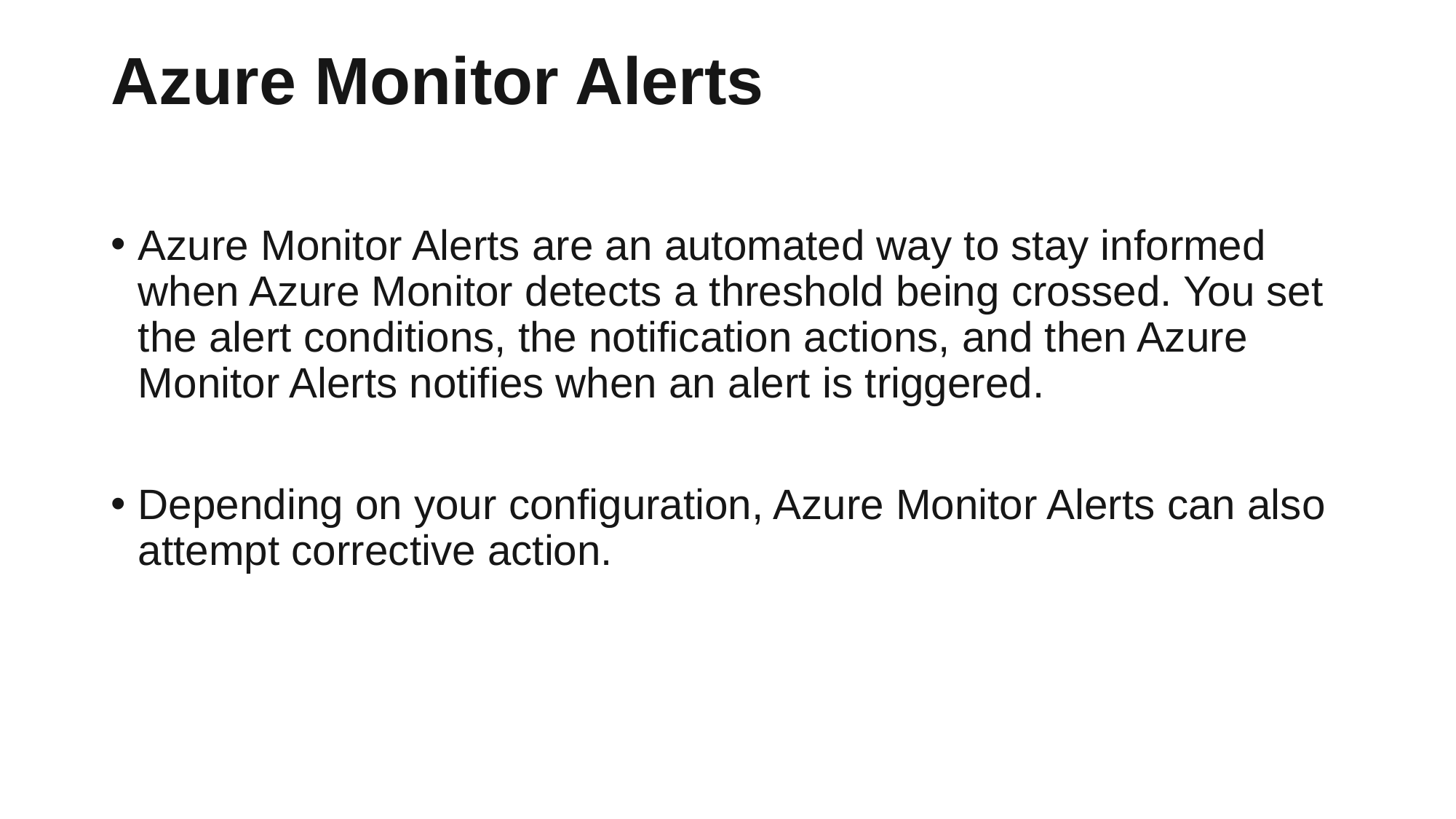

# Azure Monitor Alerts
Azure Monitor Alerts are an automated way to stay informed when Azure Monitor detects a threshold being crossed. You set the alert conditions, the notification actions, and then Azure Monitor Alerts notifies when an alert is triggered.

Depending on your configuration, Azure Monitor Alerts can also attempt corrective action.